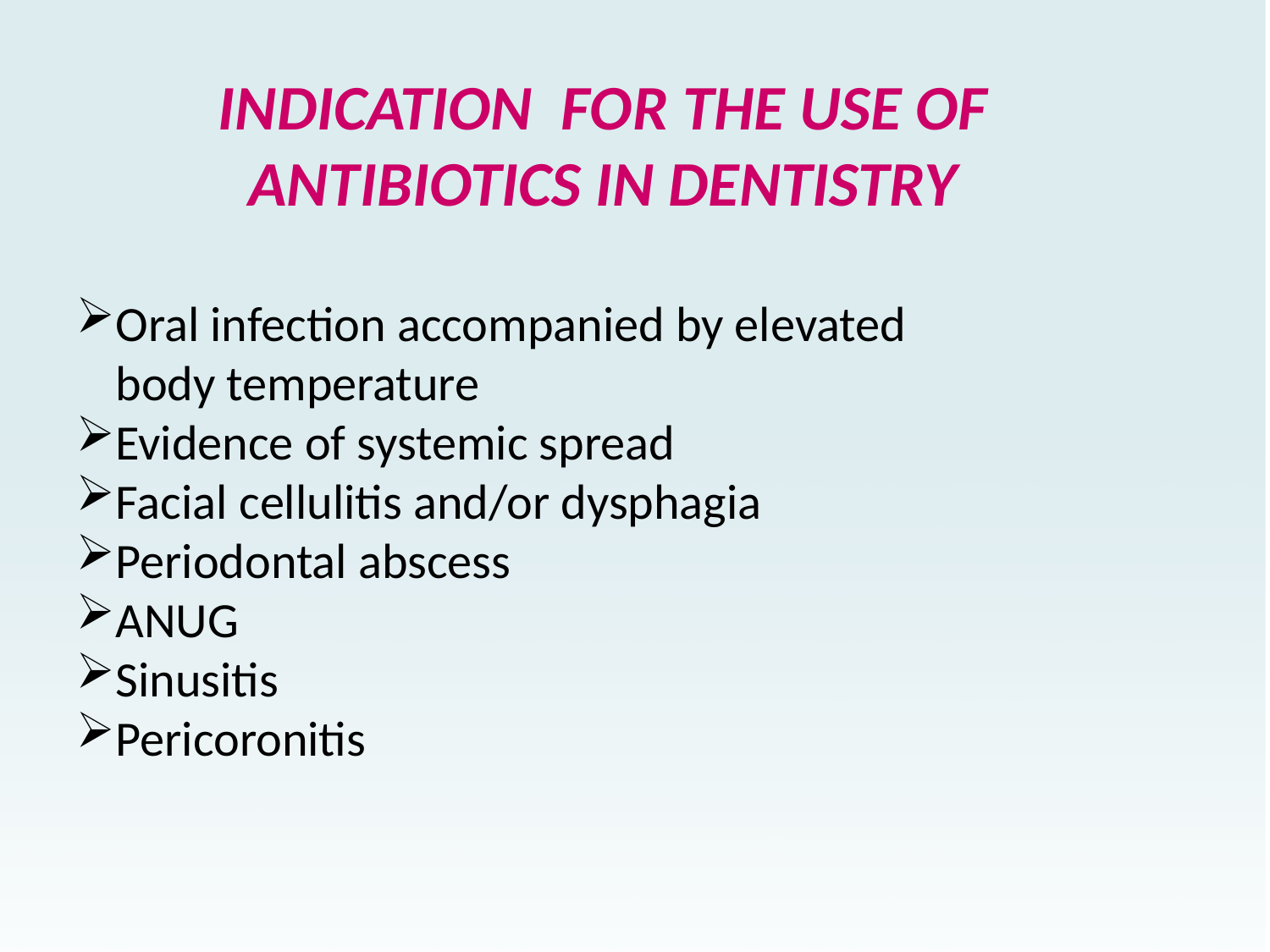

# INDICATION  FOR THE USE OF ANTIBIOTICS IN DENTISTRY
Oral infection accompanied by elevated body temperature
Evidence of systemic spread
Facial cellulitis and/or dysphagia
Periodontal abscess
ANUG
Sinusitis
Pericoronitis